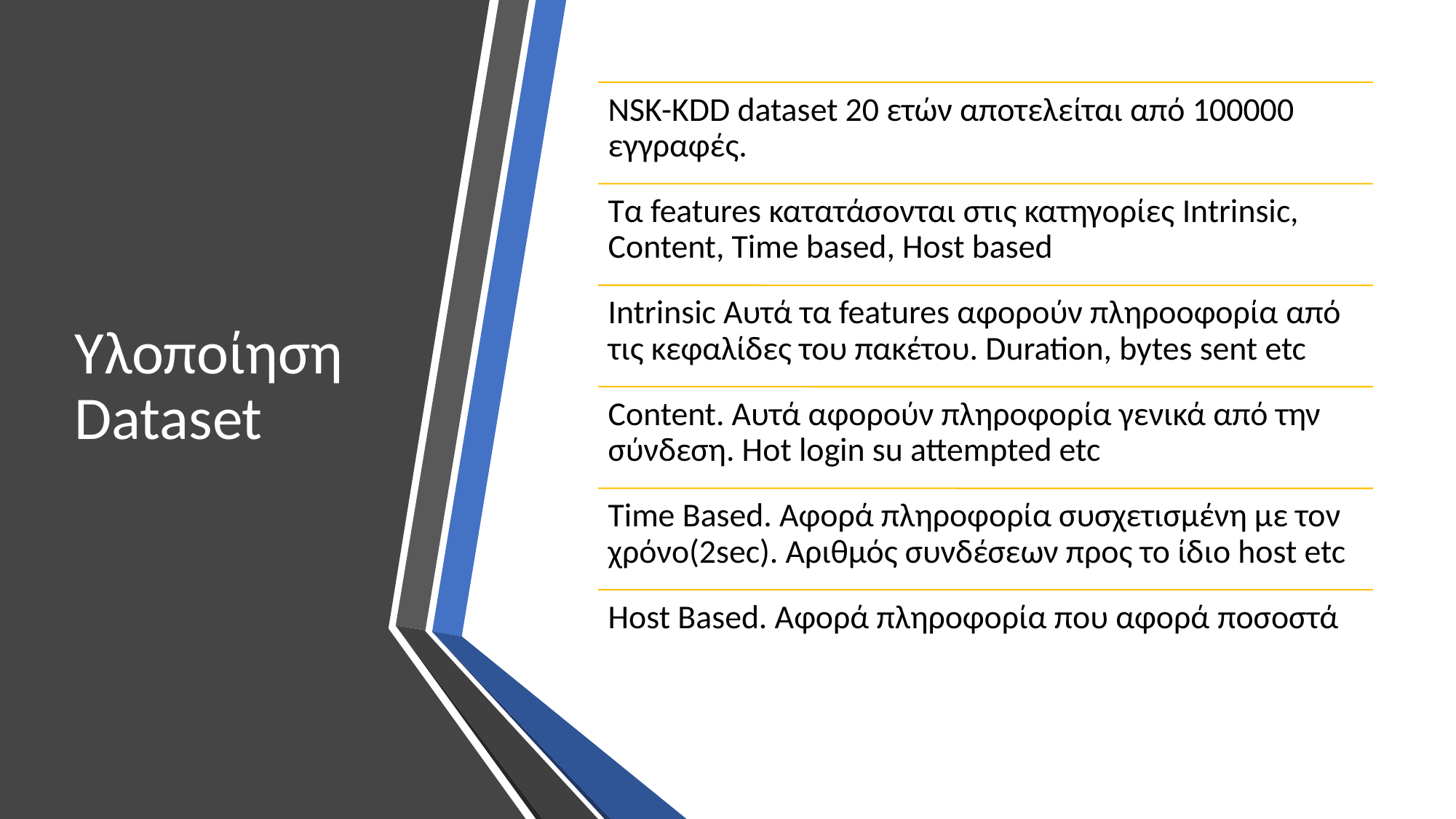

# Υλοποίηση Dataset
NSK-KDD dataset 20 ετών αποτελείται από 100000 εγγραφές.
Τα features κατατάσονται στις κατηγορίες Intrinsic, Content, Time based, Host based
Intrinsic Αυτά τα features αφορούν πληροοφορία από τις κεφαλίδες του πακέτου. Duration, bytes sent etc
Content. Αυτά αφορούν πληροφορία γενικά από την σύνδεση. Hot login su attempted etc
Time Based. Αφορά πληροφορία συσχετισμένη με τον χρόνο(2sec). Αριθμός συνδέσεων προς το ίδιο host etc
Host Based. Αφορά πληροφορία που αφορά ποσοστά